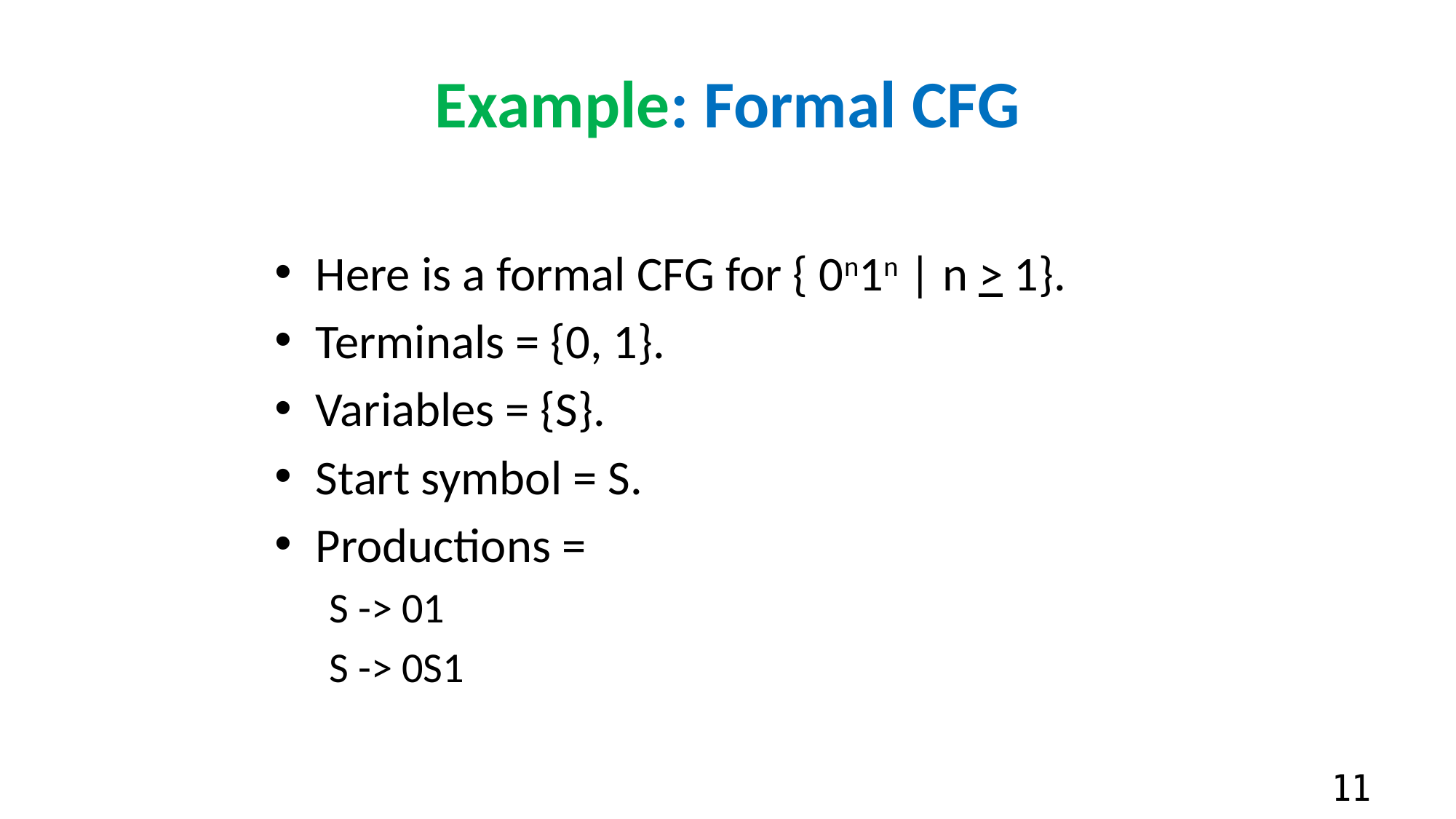

# Example: Formal CFG
Here is a formal CFG for { 0n1n | n > 1}.
Terminals = {0, 1}.
Variables = {S}.
Start symbol = S.
Productions =
S -> 01
S -> 0S1
11